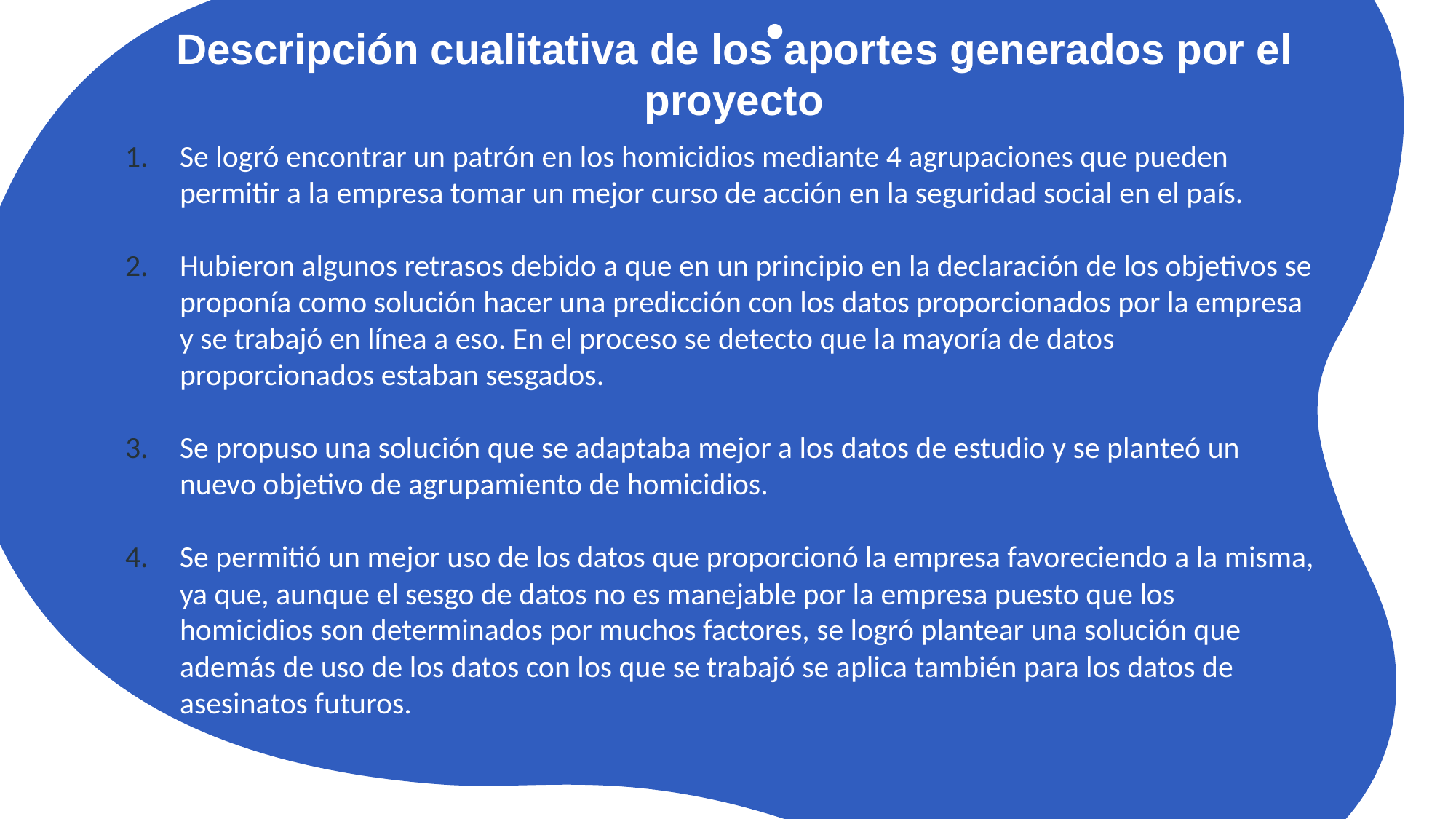

# Descripción cualitativa de los aportes generados por el proyecto

Se logró encontrar un patrón en los homicidios mediante 4 agrupaciones que pueden permitir a la empresa tomar un mejor curso de acción en la seguridad social en el país.

Hubieron algunos retrasos debido a que en un principio en la declaración de los objetivos se proponía como solución hacer una predicción con los datos proporcionados por la empresa y se trabajó en línea a eso. En el proceso se detecto que la mayoría de datos proporcionados estaban sesgados.

Se propuso una solución que se adaptaba mejor a los datos de estudio y se planteó un nuevo objetivo de agrupamiento de homicidios.

Se permitió un mejor uso de los datos que proporcionó la empresa favoreciendo a la misma, ya que, aunque el sesgo de datos no es manejable por la empresa puesto que los homicidios son determinados por muchos factores, se logró plantear una solución que además de uso de los datos con los que se trabajó se aplica también para los datos de asesinatos futuros.